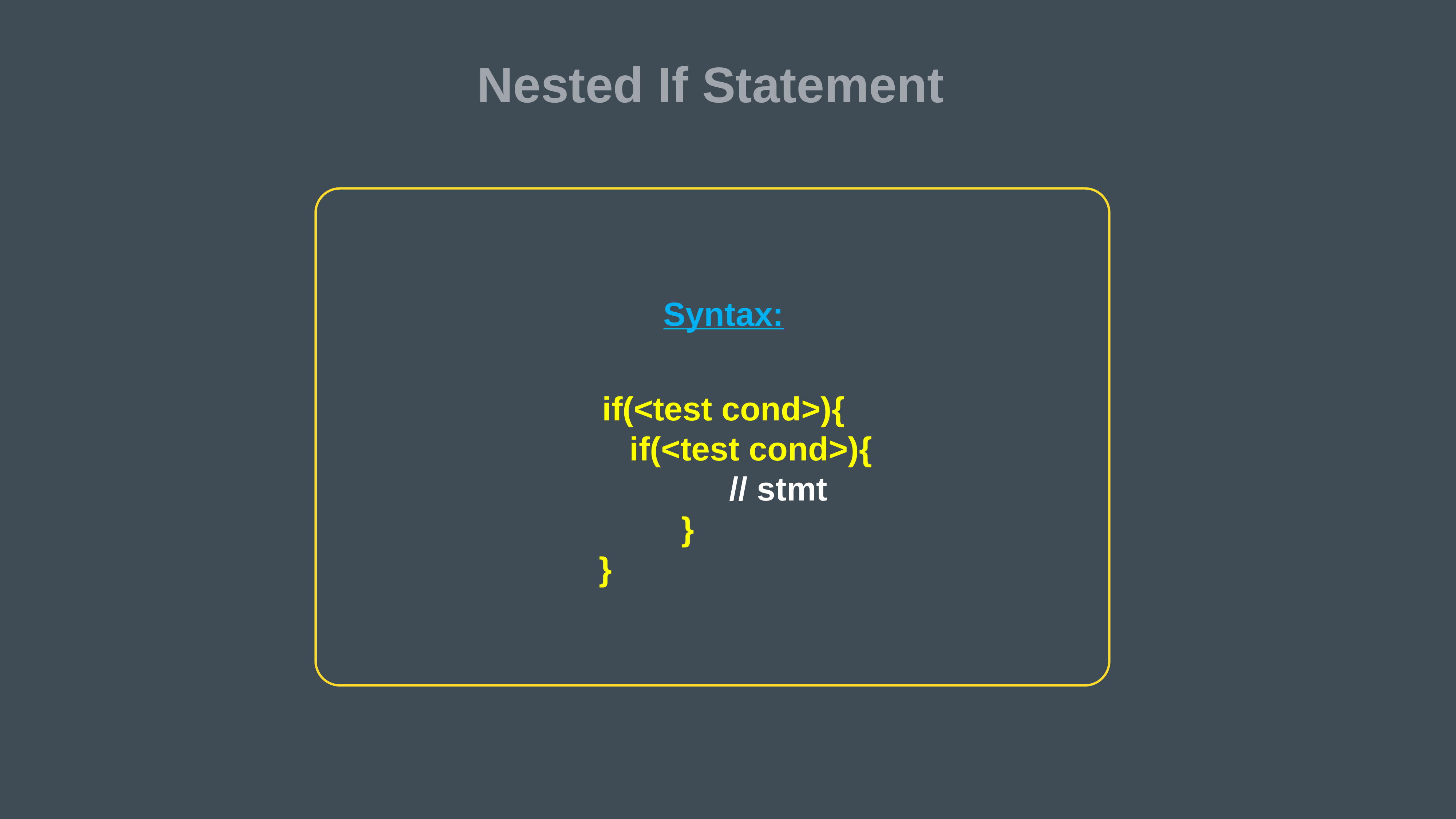

Nested If Statement

Syntax:

if(<test cond>){
	if(<test cond>){
		// stmt
	                   }
                }